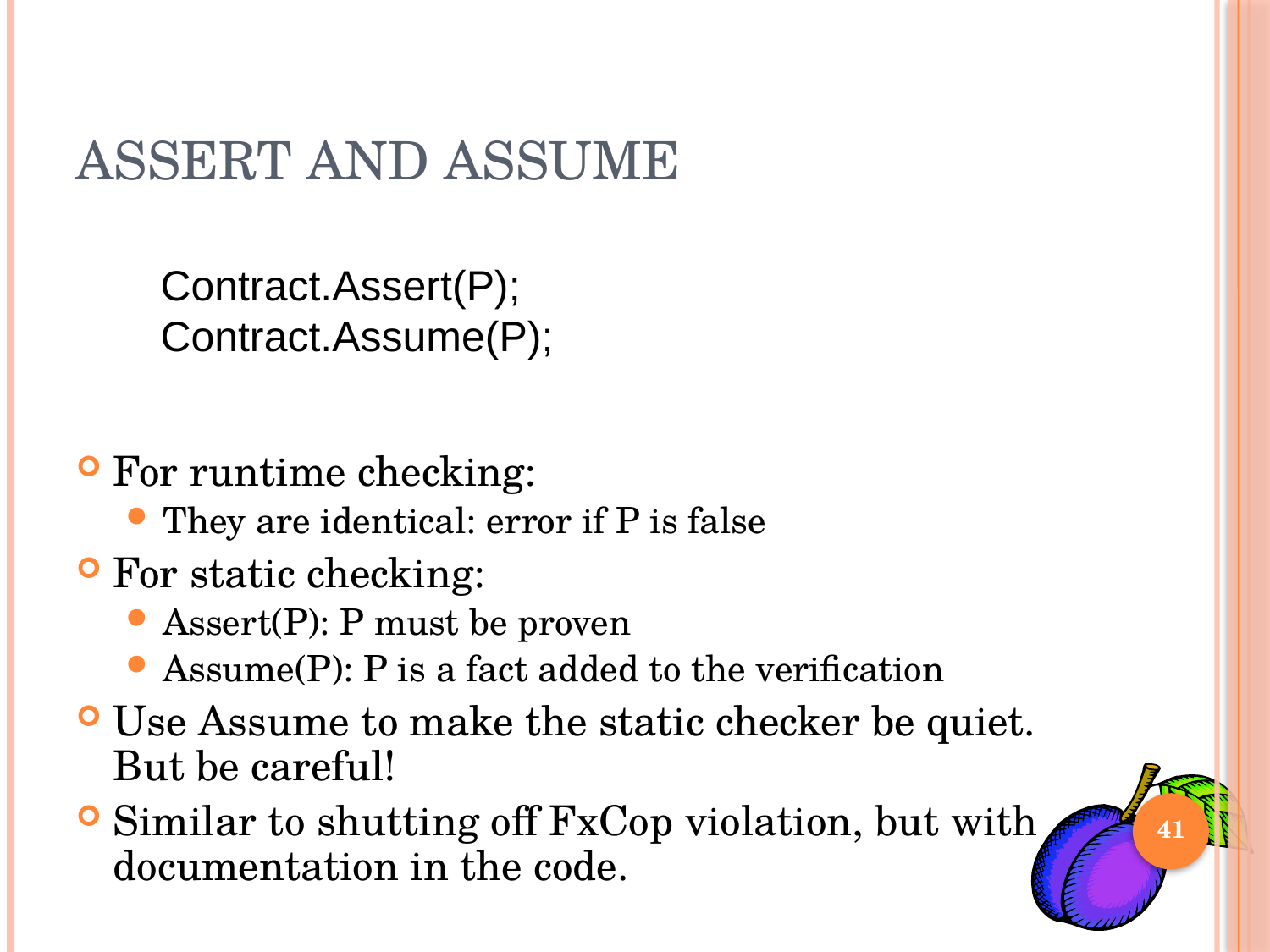

# Assert and Assume
Contract.Assert(P);
Contract.Assume(P);
For runtime checking:
They are identical: error if P is false
For static checking:
Assert(P): P must be proven
Assume(P): P is a fact added to the verification
Use Assume to make the static checker be quiet. But be careful!
Similar to shutting off FxCop violation, but with documentation in the code.
41